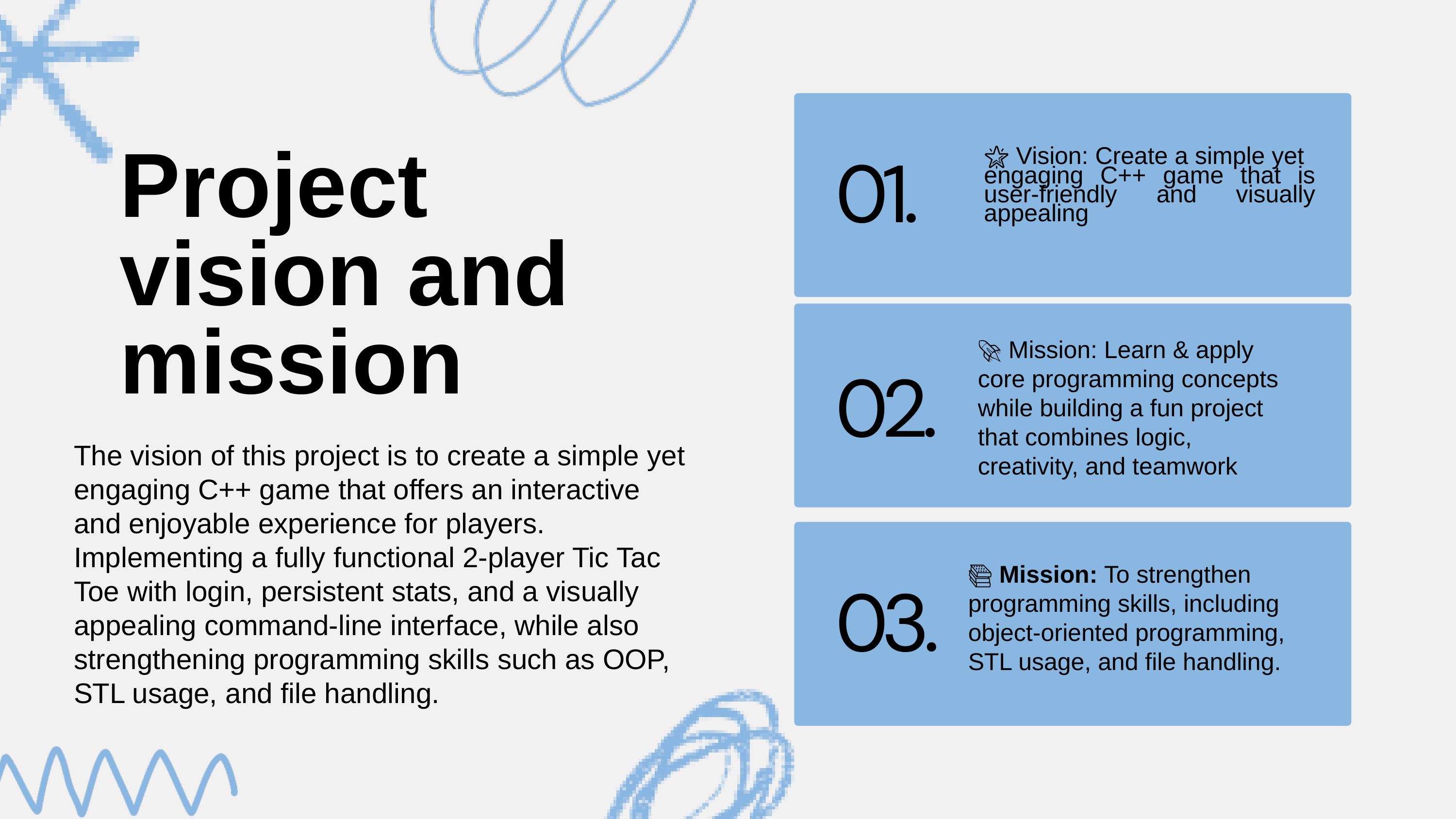

🌟 Vision: Create a simple yet
engaging C++ game that is user-friendly and visually appealing

Project vision and mission
01.

🚀 Mission: Learn & apply core programming concepts while building a fun project that combines logic, creativity, and teamwork

02.
The vision of this project is to create a simple yet engaging C++ game that offers an interactive and enjoyable experience for players.
Implementing a fully functional 2-player Tic Tac Toe with login, persistent stats, and a visually appealing command-line interface, while also strengthening programming skills such as OOP, STL usage, and file handling.

📚 Mission: To strengthen programming skills, including object-oriented programming, STL usage, and file handling.

03.